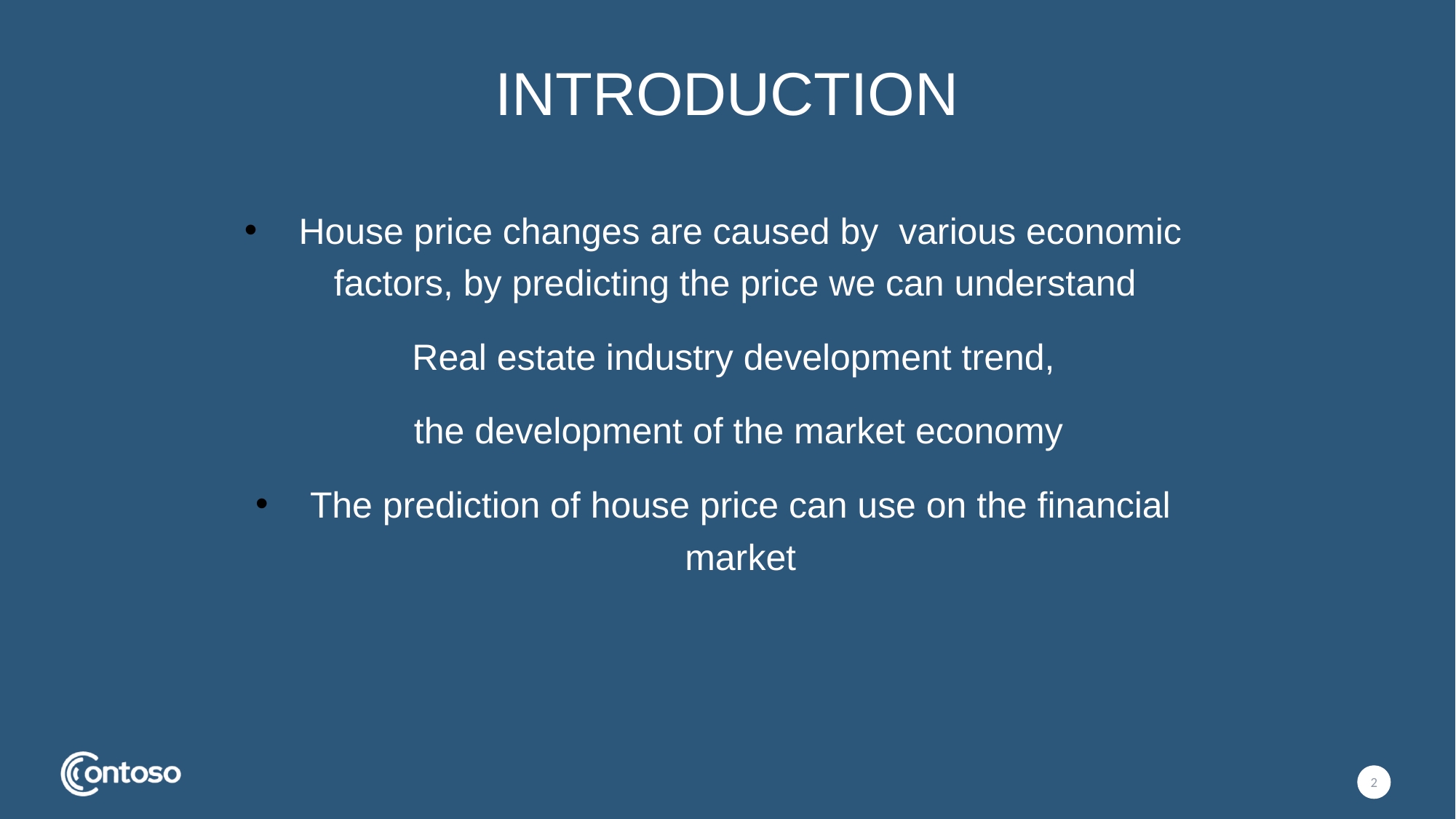

# INTRODUCTION
House price changes are caused by  various economic factors, by predicting the price we can understand
    Real estate industry development trend,
     the development of the market economy
The prediction of house price can use on the financial market
2